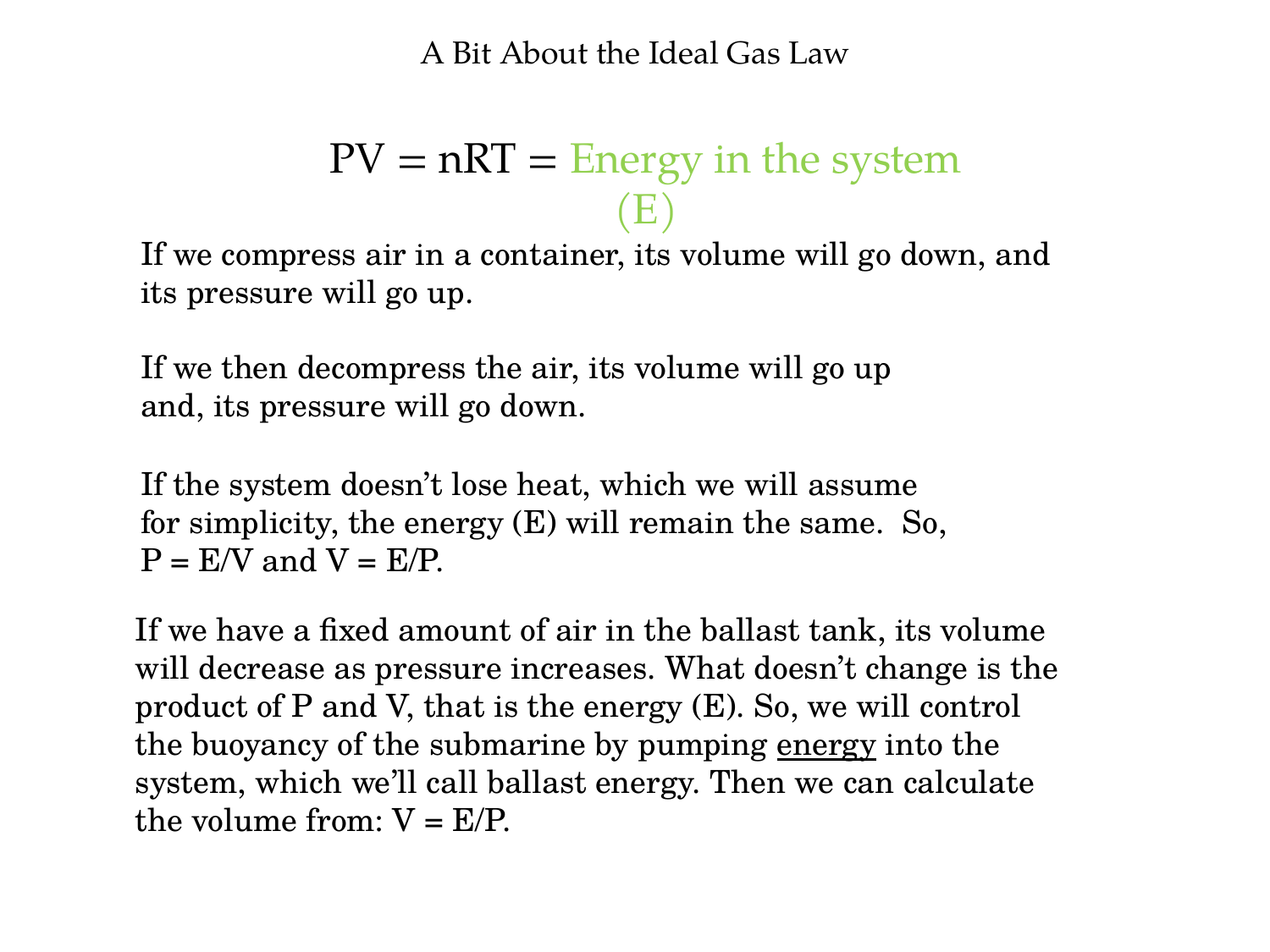

A Bit About the Ideal Gas Law
PV = nRT = Energy in the system (E)
If we compress air in a container, its volume will go down, and its pressure will go up.
If we then decompress the air, its volume will go up and, its pressure will go down.
If the system doesn’t lose heat, which we will assume for simplicity, the energy (E) will remain the same.  So, P = E/V and V = E/P.
If we have a fixed amount of air in the ballast tank, its volume will decrease as pressure increases. What doesn’t change is the product of P and V, that is the energy (E). So, we will control the buoyancy of the submarine by pumping energy into the system, which we’ll call ballast energy. Then we can calculate the volume from: V = E/P.